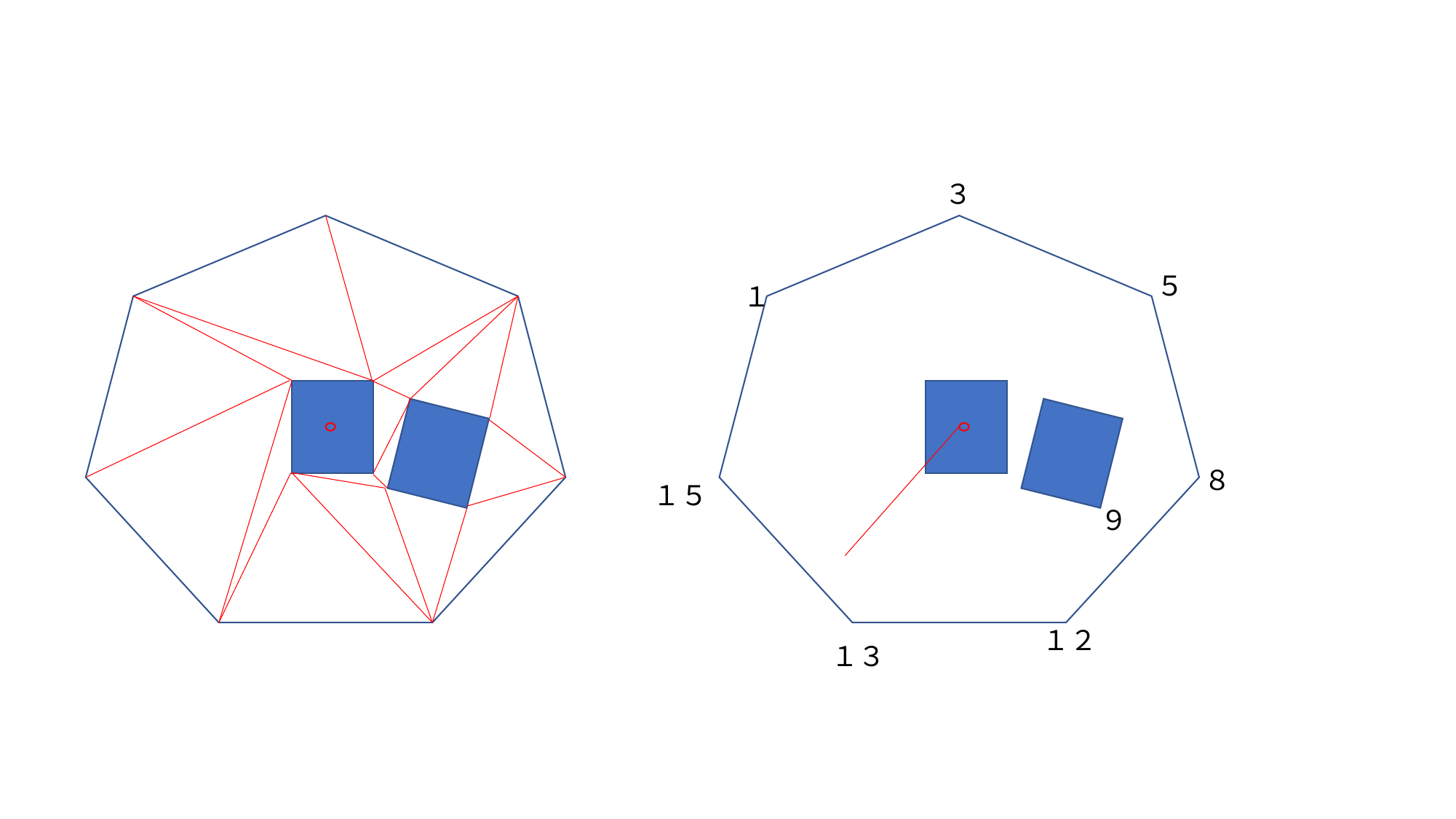

３

５
１

８
１５
９
１２
１３